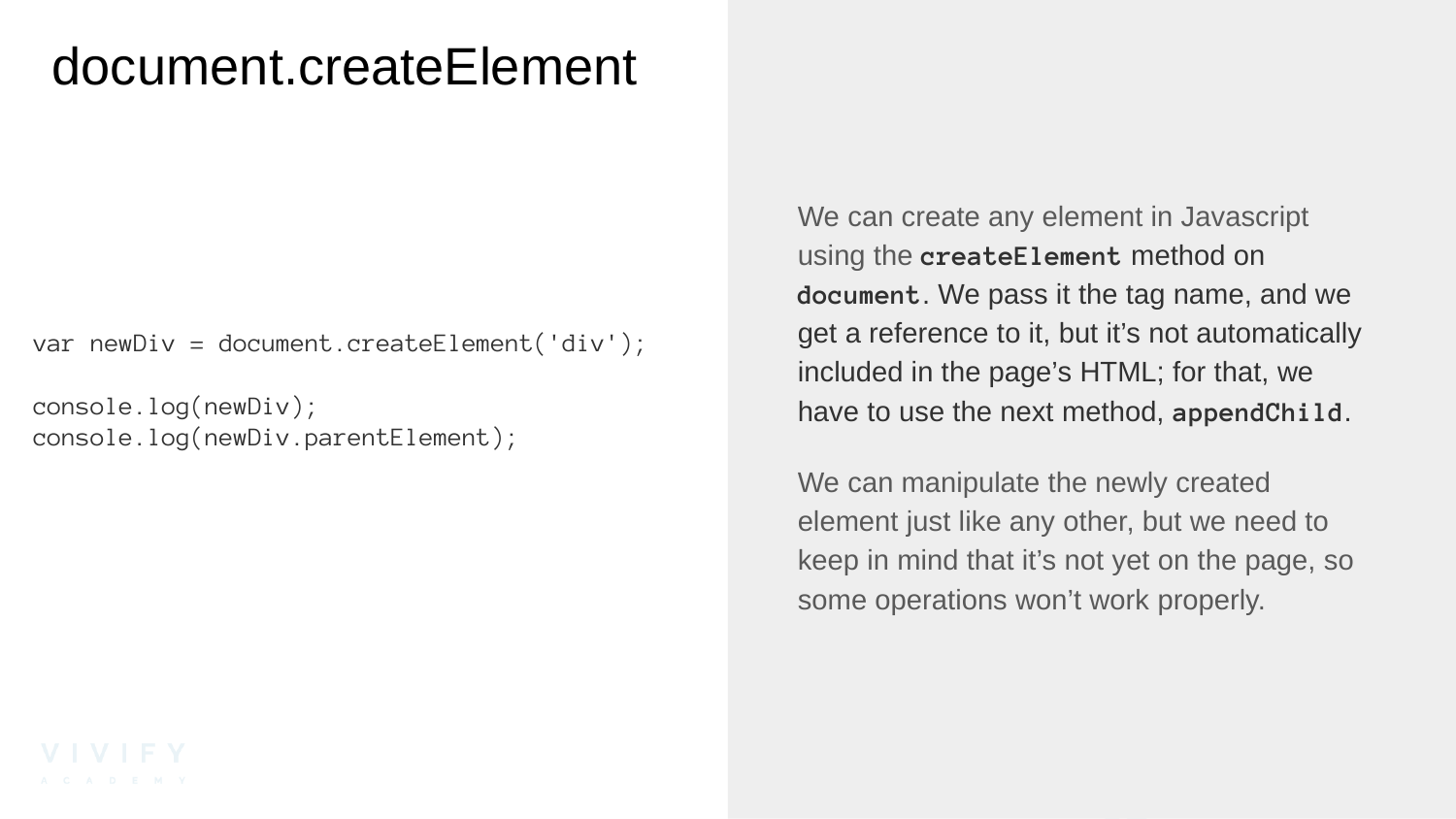

# document.createElement
var newDiv = document.createElement('div');

console.log(newDiv);
console.log(newDiv.parentElement);

We can create any element in Javascript using the createElement method on document. We pass it the tag name, and we get a reference to it, but it’s not automatically included in the page’s HTML; for that, we have to use the next method, appendChild.
We can manipulate the newly created element just like any other, but we need to keep in mind that it’s not yet on the page, so some operations won’t work properly.